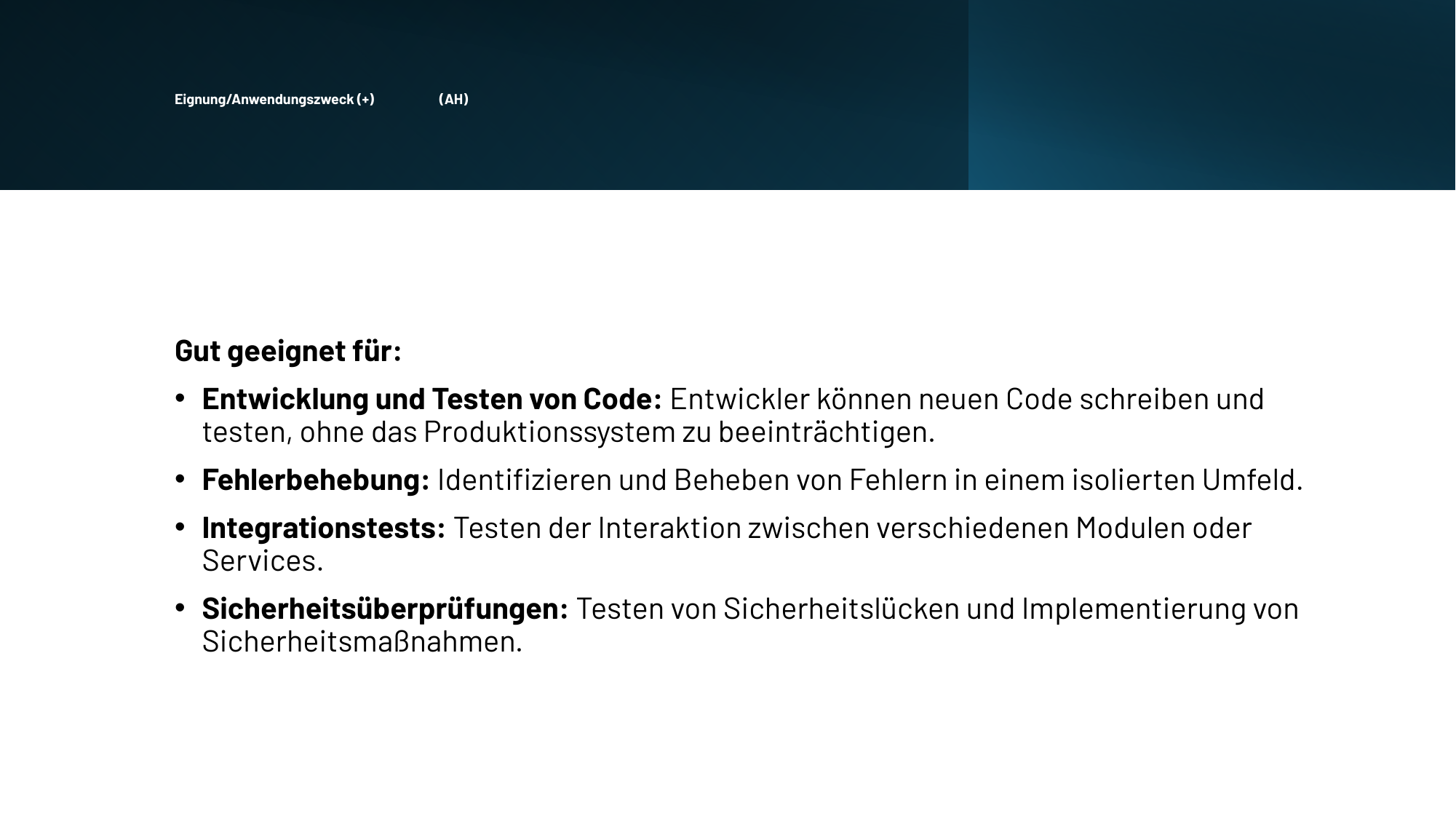

# Eignung/Anwendungszweck (+)		   	       (AH)
Gut geeignet für:
Entwicklung und Testen von Code: Entwickler können neuen Code schreiben und testen, ohne das Produktionssystem zu beeinträchtigen.
Fehlerbehebung: Identifizieren und Beheben von Fehlern in einem isolierten Umfeld.
Integrationstests: Testen der Interaktion zwischen verschiedenen Modulen oder Services.
Sicherheitsüberprüfungen: Testen von Sicherheitslücken und Implementierung von Sicherheitsmaßnahmen.